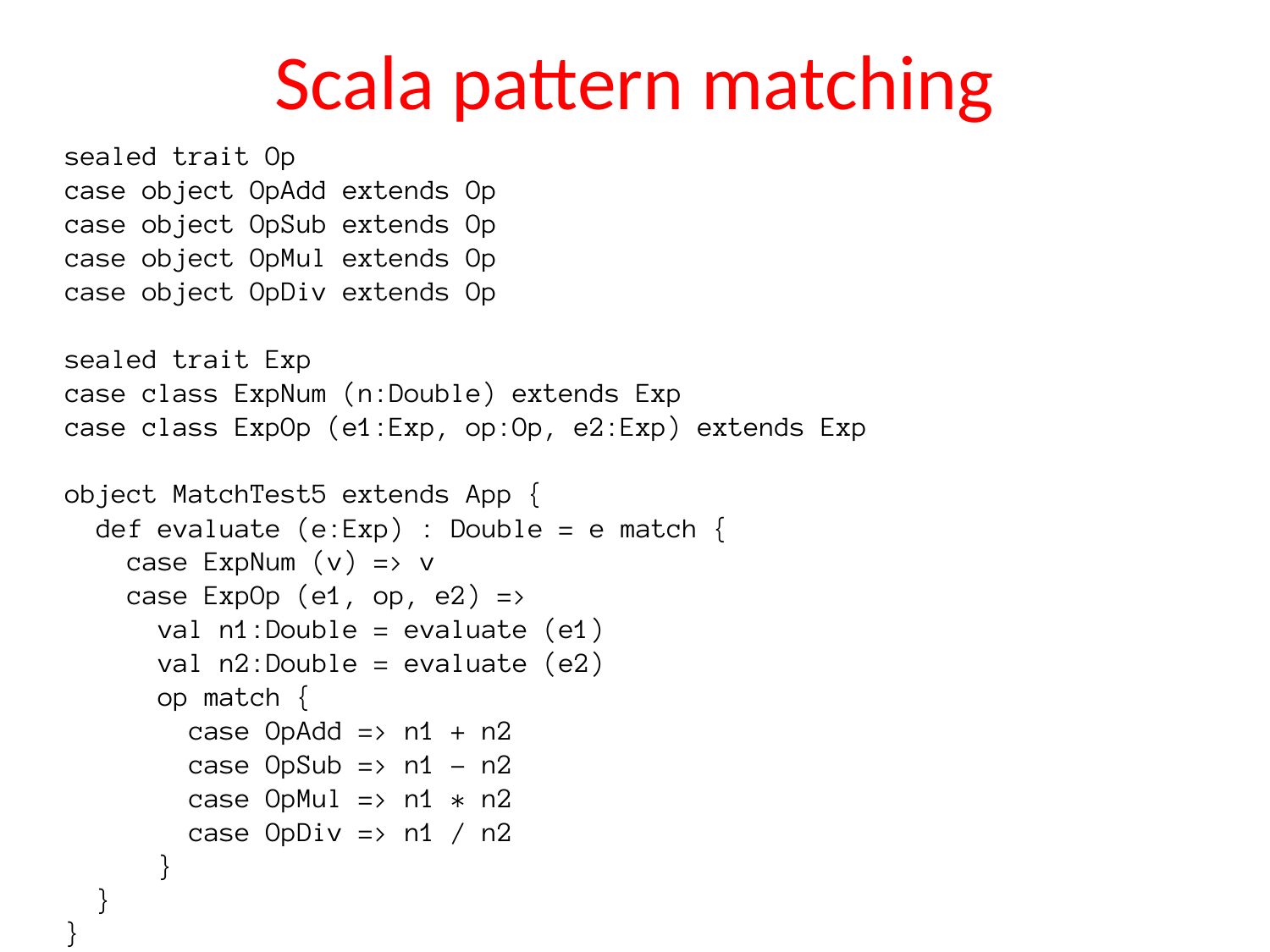

# Scala pattern matching
sealed trait Op
case object OpAdd extends Op
case object OpSub extends Op
case object OpMul extends Op
case object OpDiv extends Op

sealed trait Exp
case class ExpNum (n:Double) extends Exp
case class ExpOp (e1:Exp, op:Op, e2:Exp) extends Exp

object MatchTest5 extends App {
  def evaluate (e:Exp) : Double = e match {
    case ExpNum (v) => v
    case ExpOp (e1, op, e2) =>
      val n1:Double = evaluate (e1)
      val n2:Double = evaluate (e2)
      op match {
        case OpAdd => n1 + n2
        case OpSub => n1 - n2
        case OpMul => n1 * n2
        case OpDiv => n1 / n2
      }
  }
}